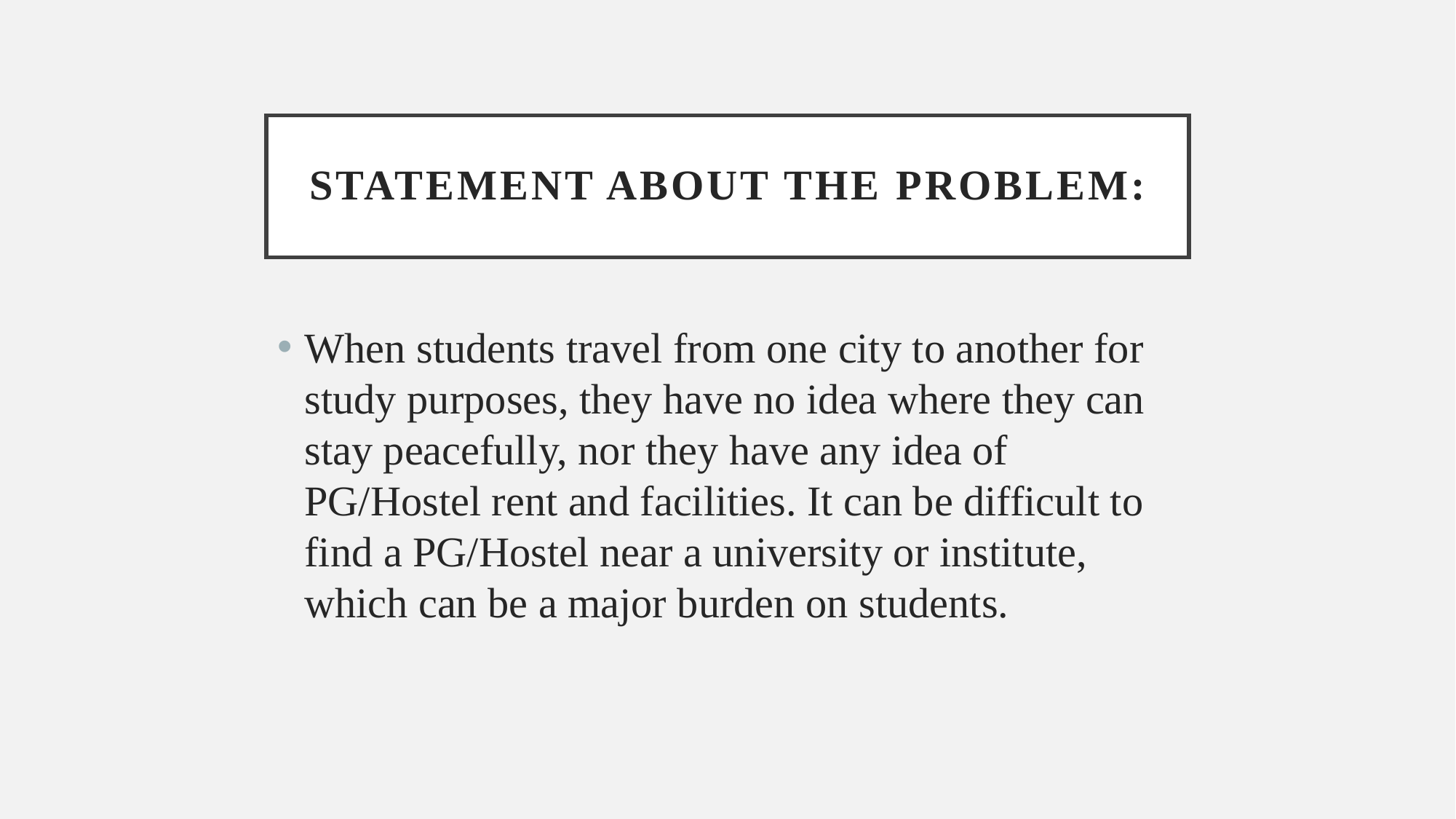

# Statement about the problem:
When students travel from one city to another for study purposes, they have no idea where they can stay peacefully, nor they have any idea of PG/Hostel rent and facilities. It can be difficult to find a PG/Hostel near a university or institute, which can be a major burden on students.